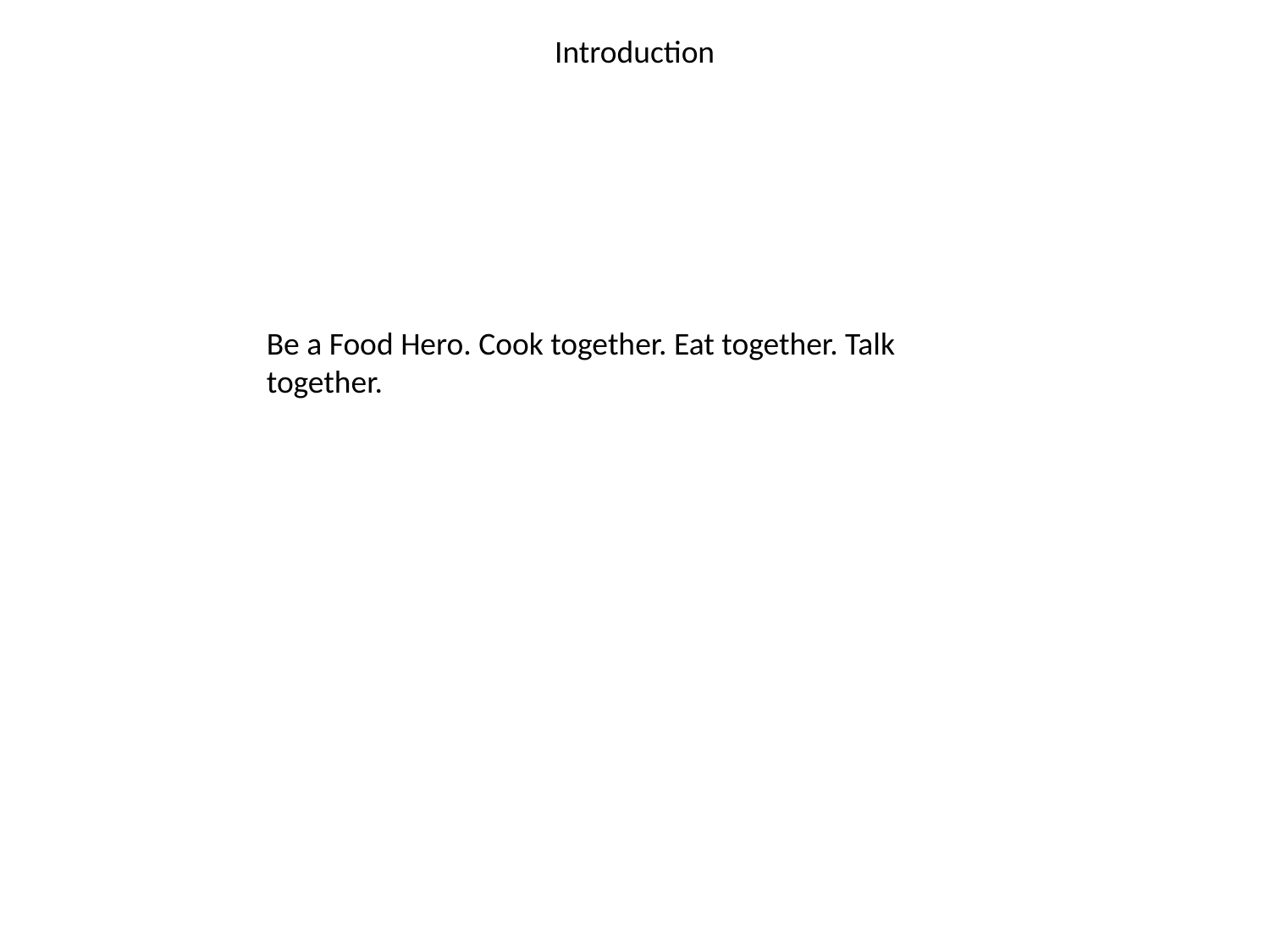

Introduction
Be a Food Hero. Cook together. Eat together. Talk together.